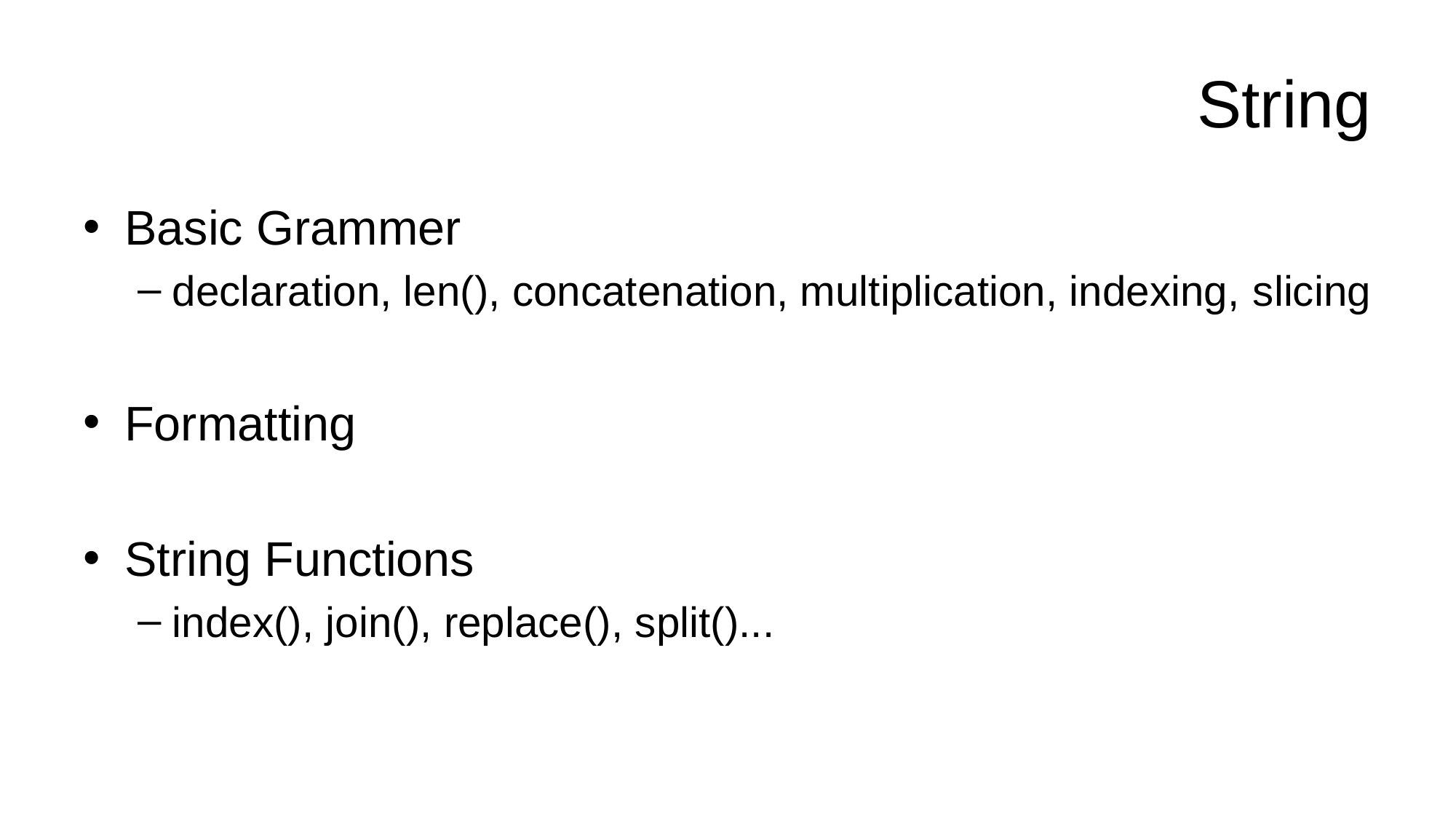

# String
Basic Grammer
declaration, len(), concatenation, multiplication, indexing, slicing

Formatting

String Functions
index(), join(), replace(), split()...